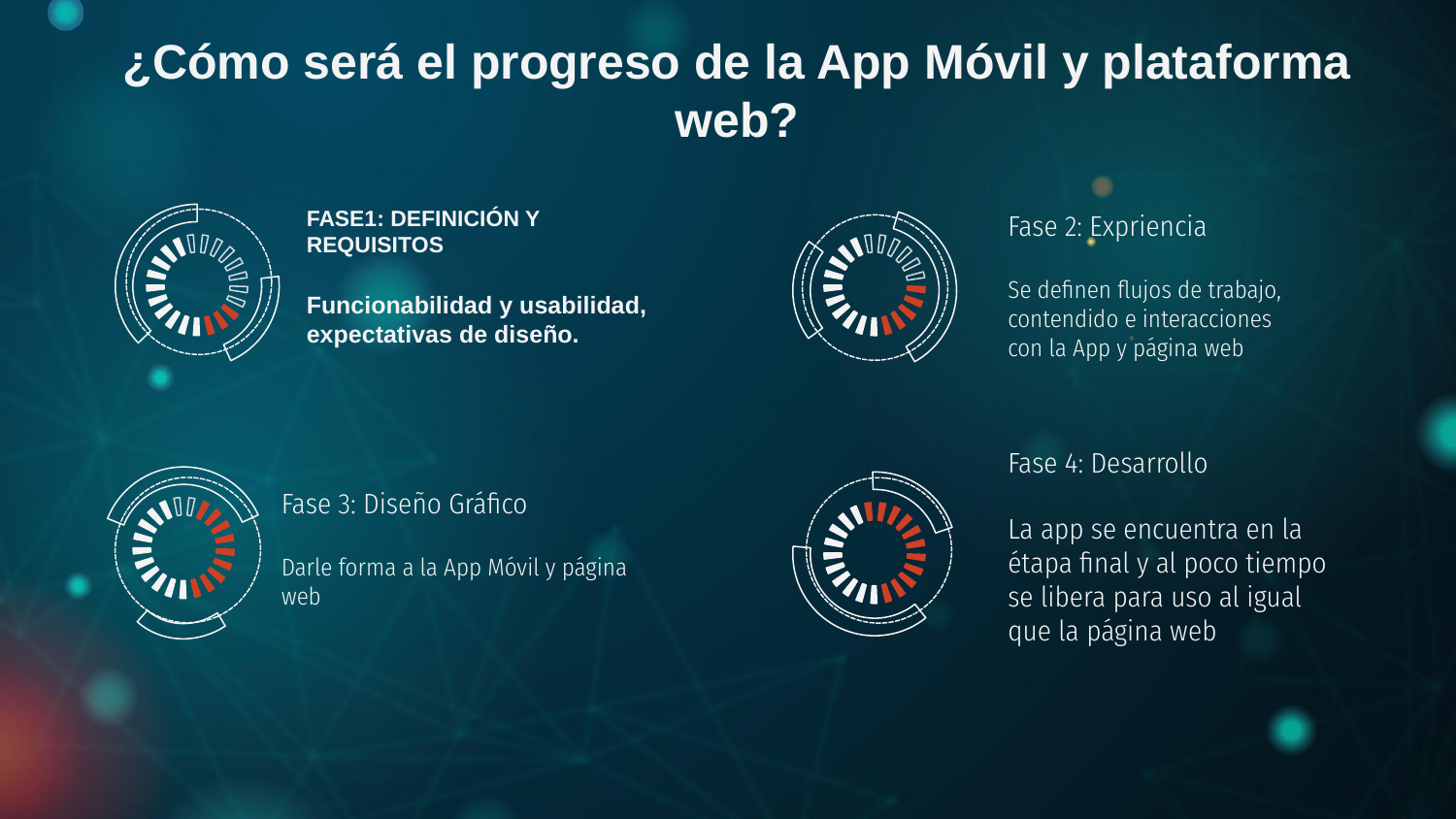

# ¿Cómo será el progreso de la App Móvil y plataforma web?
Fase 2: Expriencia
Se definen flujos de trabajo, contendido e interacciones con la App y página web
FASE1: DEFINICIÓN Y REQUISITOS
Funcionabilidad y usabilidad, expectativas de diseño.

Fase 4: Desarrollo
La app se encuentra en la étapa final y al poco tiempo se libera para uso al igual que la página web
Fase 3: Diseño Gráfico
Darle forma a la App Móvil y página web